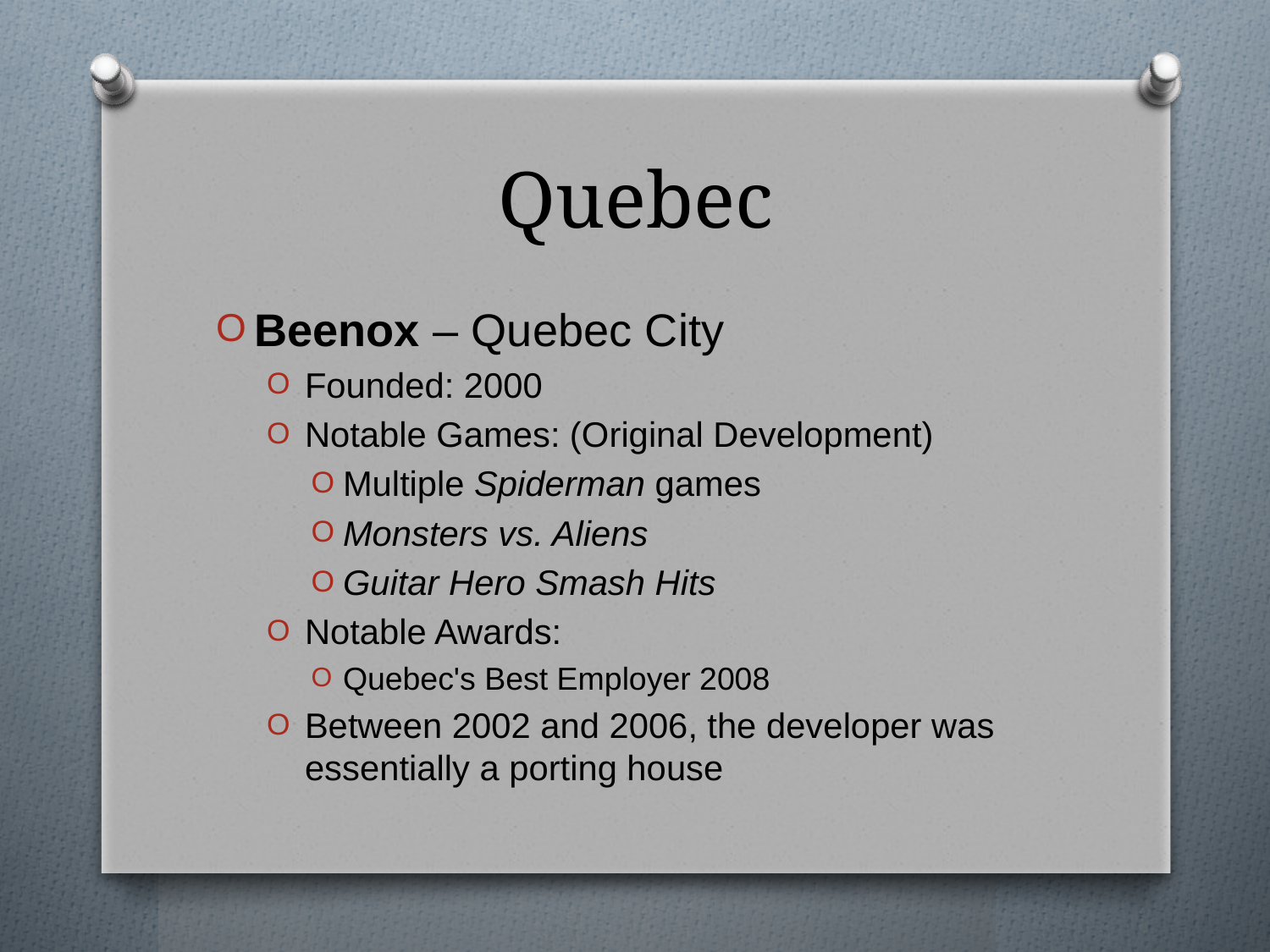

# Quebec
Beenox – Quebec City
Founded: 2000
Notable Games: (Original Development)
Multiple Spiderman games
Monsters vs. Aliens
Guitar Hero Smash Hits
Notable Awards:
Quebec's Best Employer 2008
Between 2002 and 2006, the developer was essentially a porting house